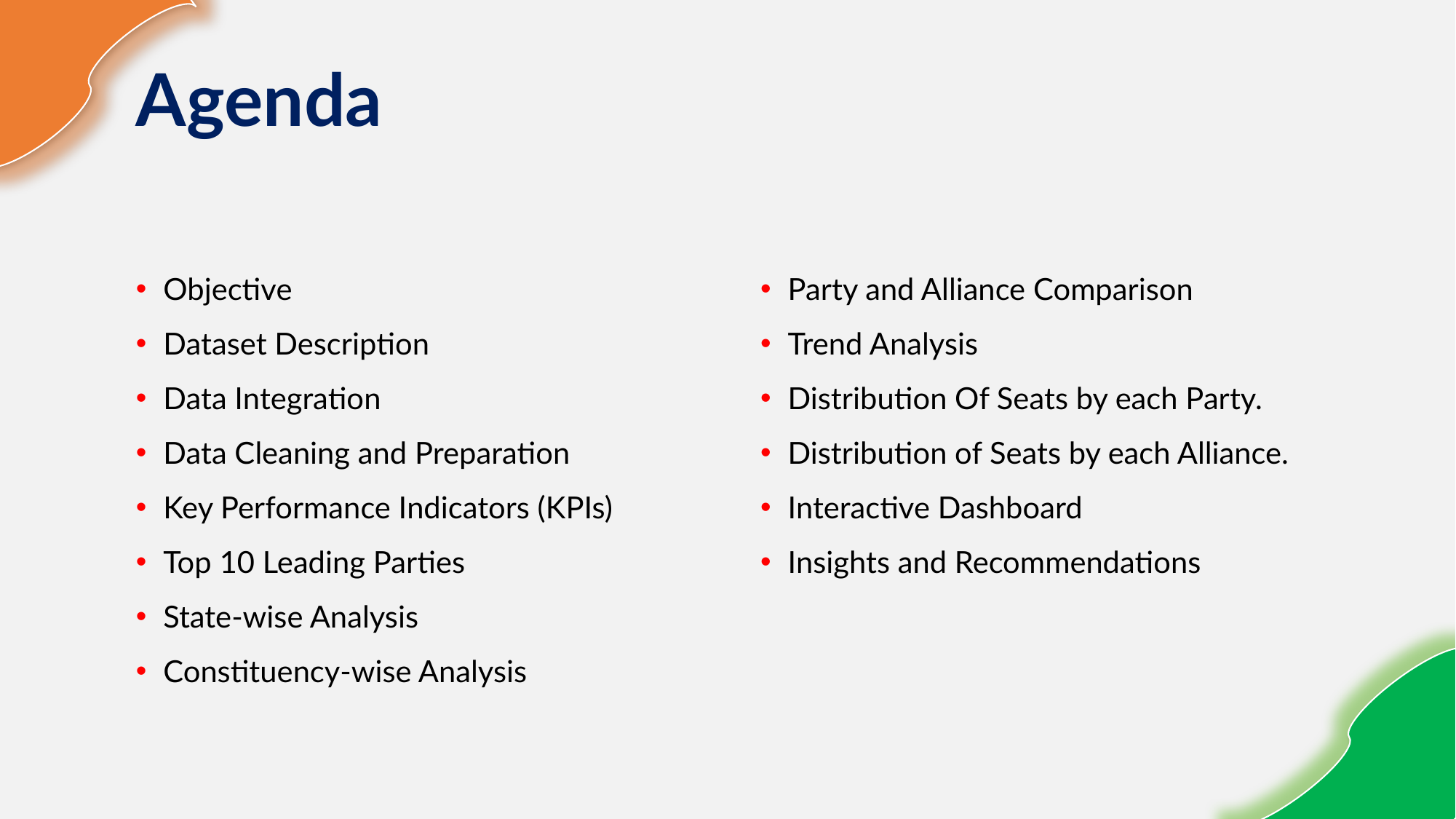

# Agenda
Objective
Dataset Description
Data Integration
Data Cleaning and Preparation
Key Performance Indicators (KPIs)
Top 10 Leading Parties
State-wise Analysis
Constituency-wise Analysis
Party and Alliance Comparison
Trend Analysis
Distribution Of Seats by each Party.
Distribution of Seats by each Alliance.
Interactive Dashboard
Insights and Recommendations